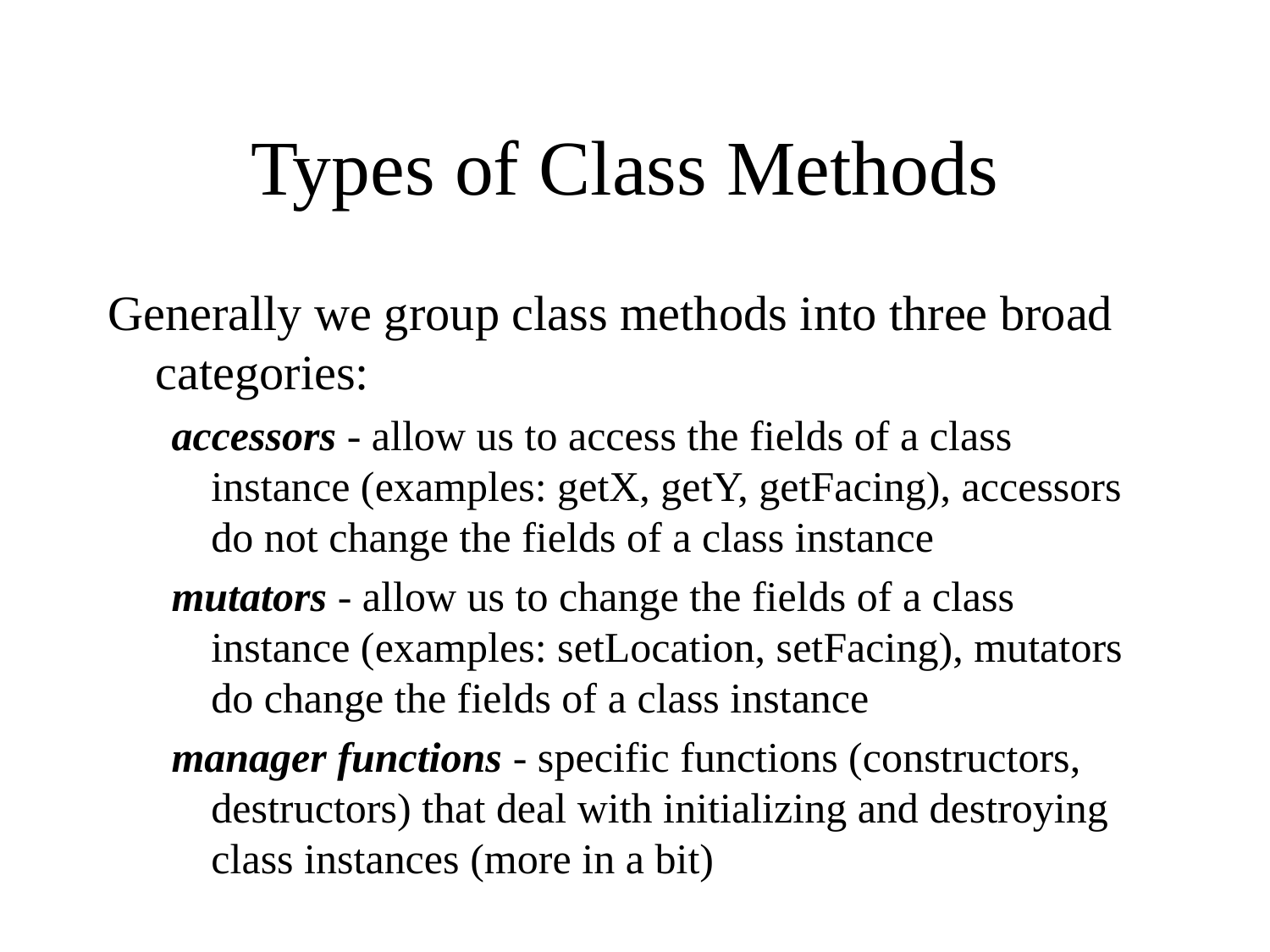

# Types of Class Methods
Generally we group class methods into three broad categories:
accessors - allow us to access the fields of a class instance (examples: getX, getY, getFacing), accessors do not change the fields of a class instance
mutators - allow us to change the fields of a class instance (examples: setLocation, setFacing), mutators do change the fields of a class instance
manager functions - specific functions (constructors, destructors) that deal with initializing and destroying class instances (more in a bit)